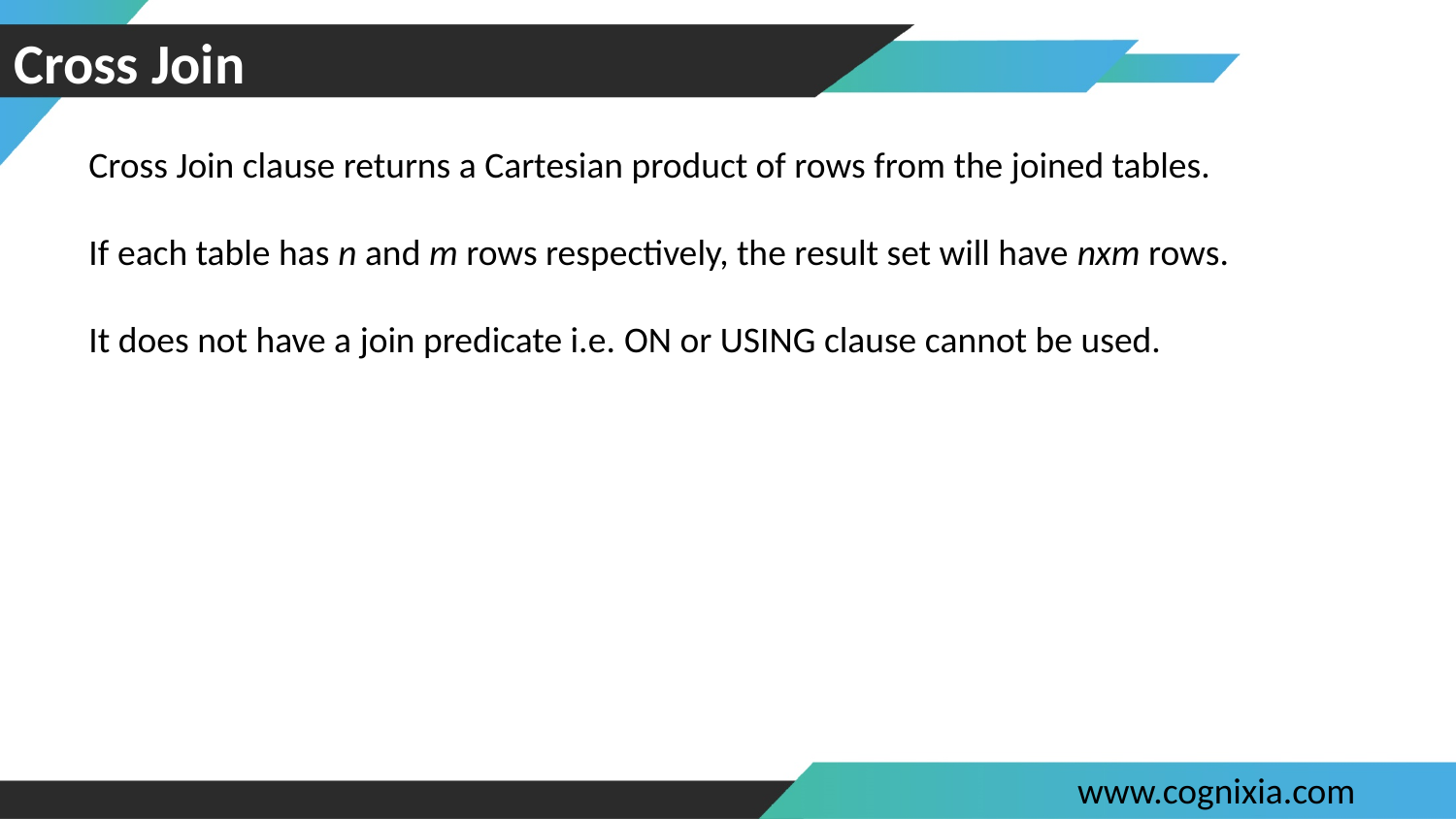

# Cross Join
Cross Join clause returns a Cartesian product of rows from the joined tables.

If each table has n and m rows respectively, the result set will have nxm rows.

It does not have a join predicate i.e. ON or USING clause cannot be used.